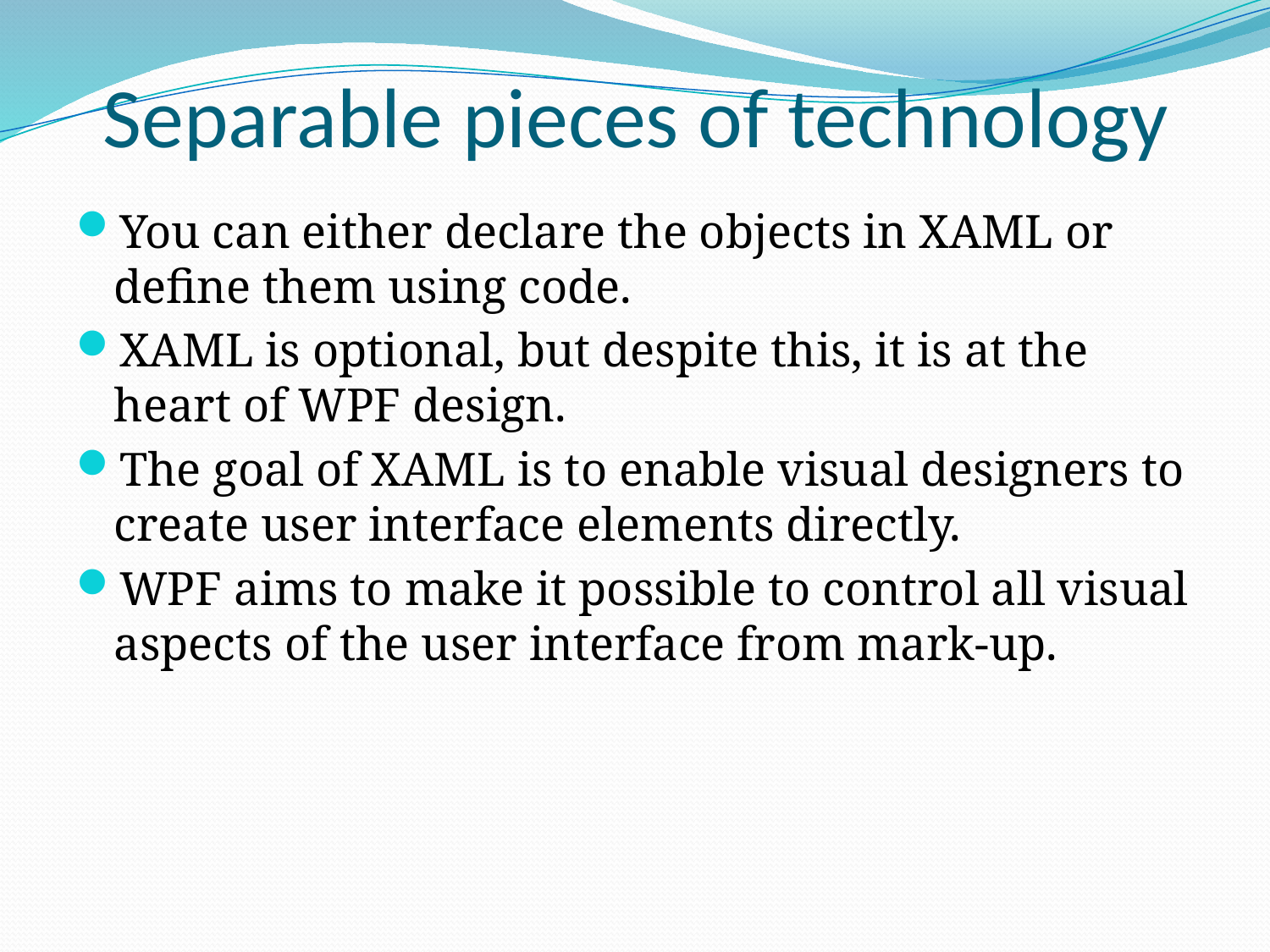

# Separable pieces of technology
You can either declare the objects in XAML or define them using code.
XAML is optional, but despite this, it is at the heart of WPF design.
The goal of XAML is to enable visual designers to create user interface elements directly.
WPF aims to make it possible to control all visual aspects of the user interface from mark-up.